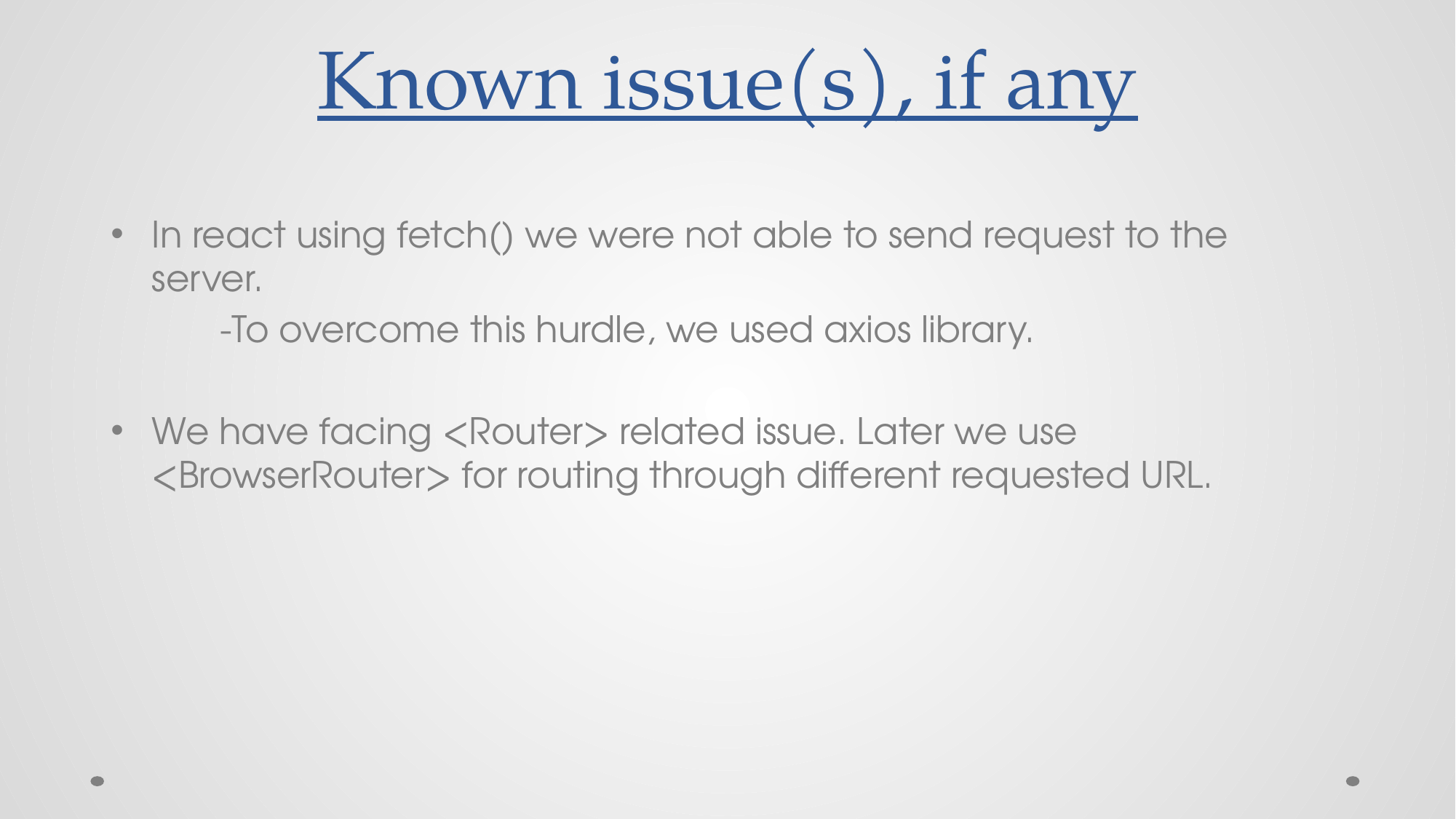

# Known issue(s), if any
In react using fetch() we were not able to send request to the server.
	-To overcome this hurdle, we used axios library.

We have facing <Router> related issue. Later we use <BrowserRouter> for routing through different requested URL.